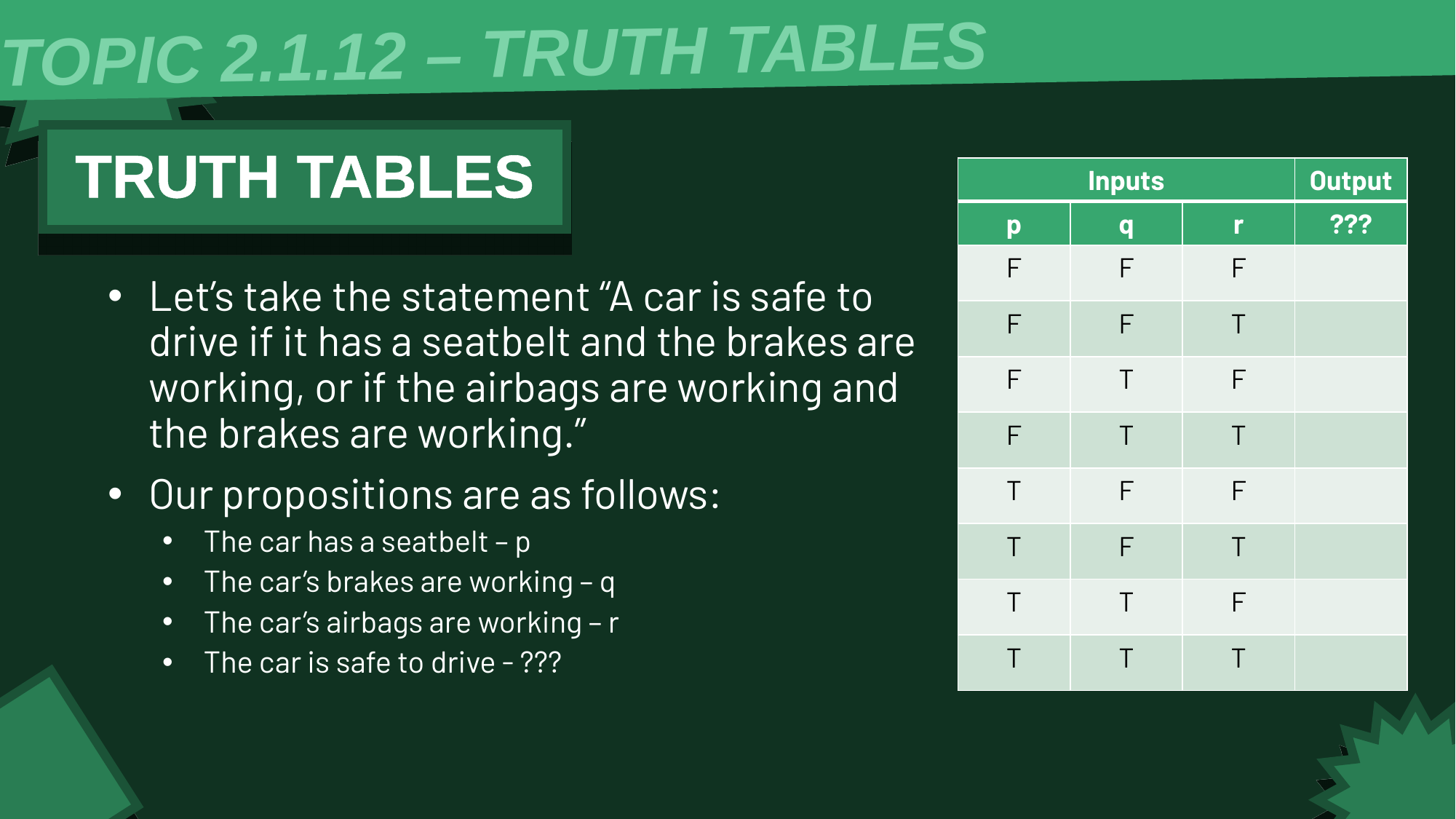

TOPIC 2.1.12 – TRUTH TABLES

TRUTH TABLES
| Inputs |  |  | Output |
| --- | --- | --- | --- |
| p | q | r | ??? |
| F | F | F |  |
| F | F | T |  |
| F | T | F |  |
| F | T | T |  |
| T | F | F |  |
| T | F | T |  |
| T | T | F |  |
| T | T | T |  |
Let’s take the statement “A car is safe to drive if it has a seatbelt and the brakes are working, or if the airbags are working and the brakes are working.”
Our propositions are as follows:
The car has a seatbelt – p
The car’s brakes are working – q
The car’s airbags are working – r
The car is safe to drive - ???